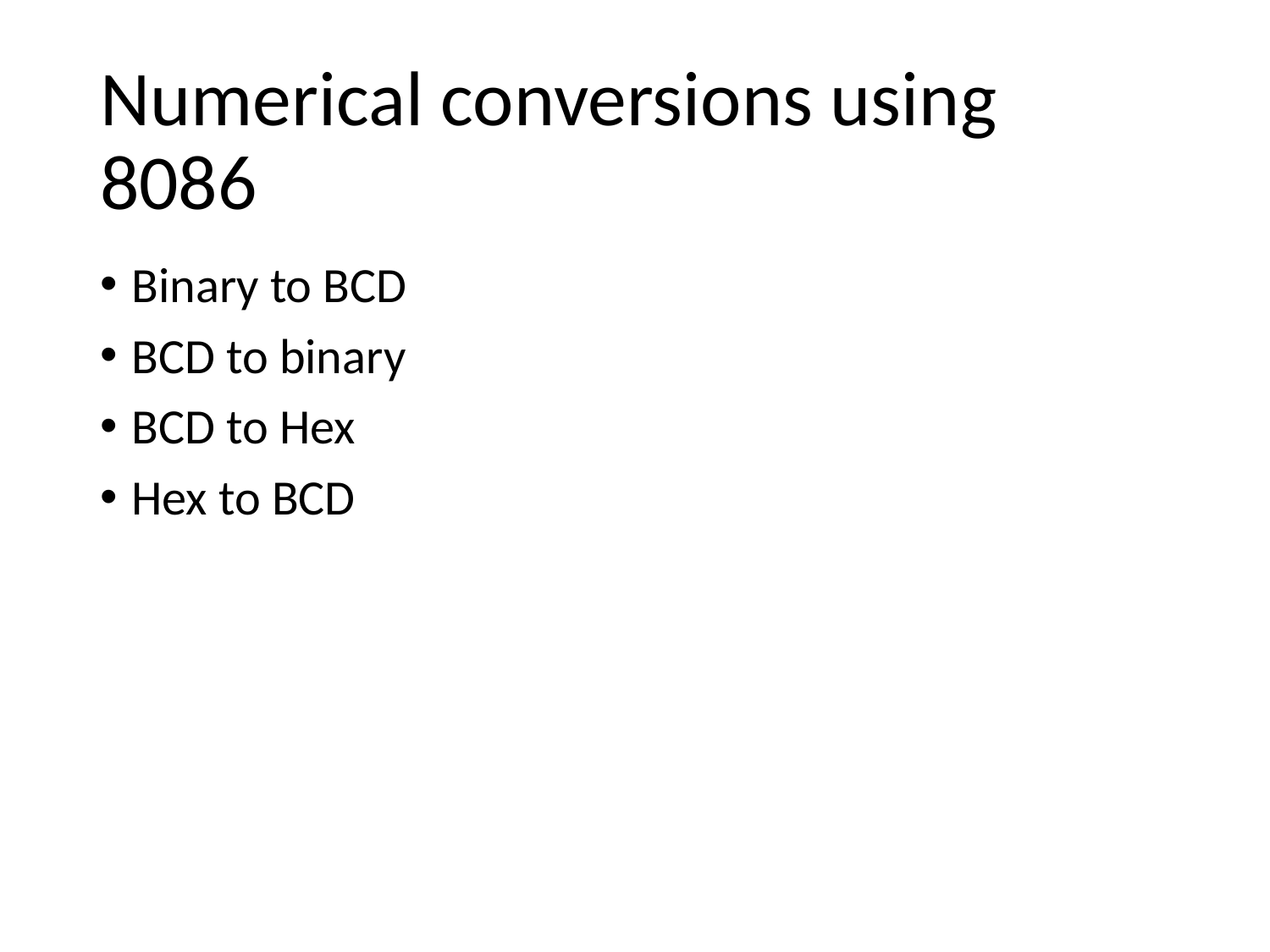

# Numerical conversions using 8086
Binary to BCD
BCD to binary
BCD to Hex
Hex to BCD